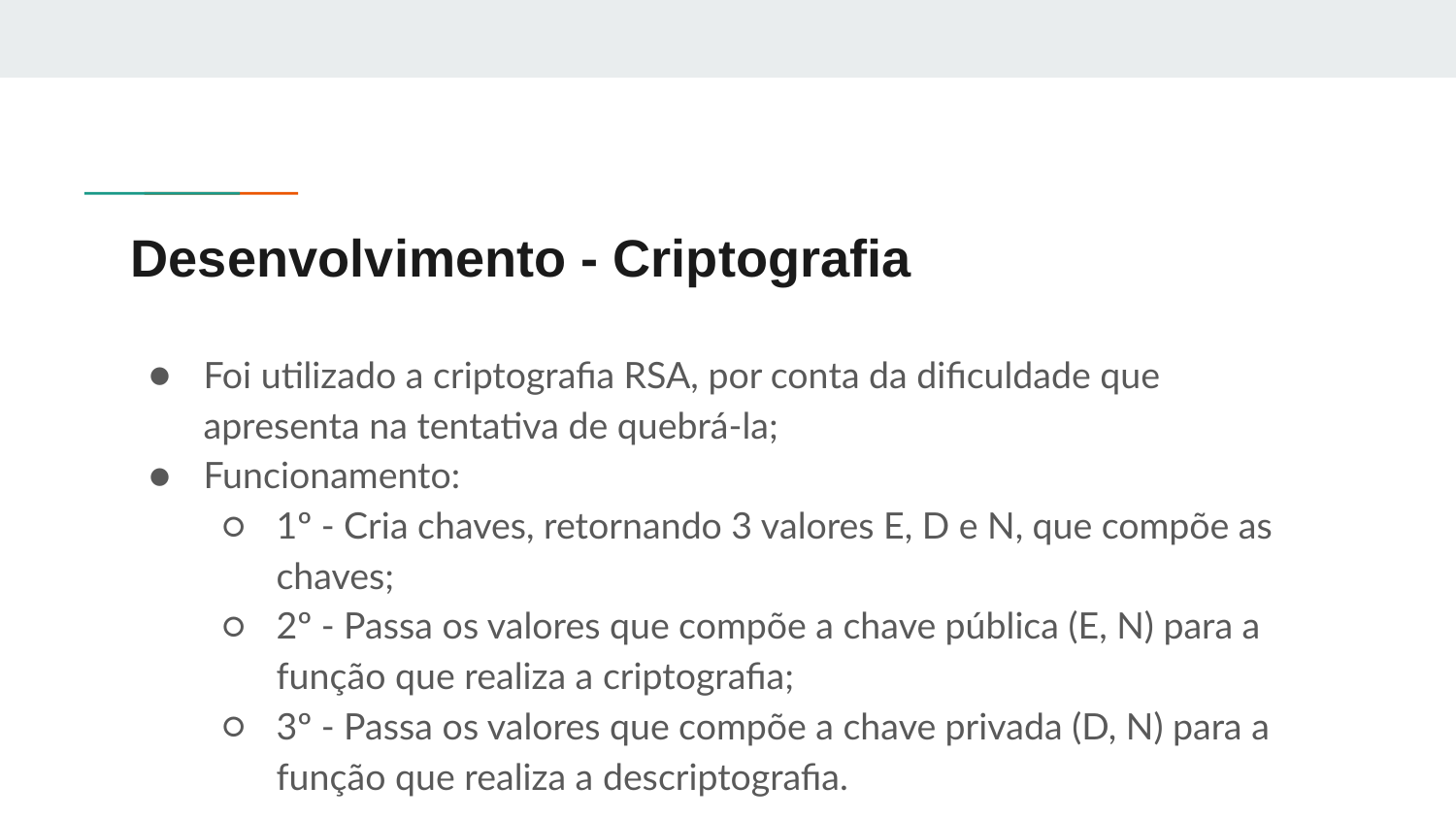

# Desenvolvimento - Criptografia
Foi utilizado a criptografia RSA, por conta da dificuldade que apresenta na tentativa de quebrá-la;
Funcionamento:
1º - Cria chaves, retornando 3 valores E, D e N, que compõe as chaves;
2º - Passa os valores que compõe a chave pública (E, N) para a função que realiza a criptografia;
3º - Passa os valores que compõe a chave privada (D, N) para a função que realiza a descriptografia.